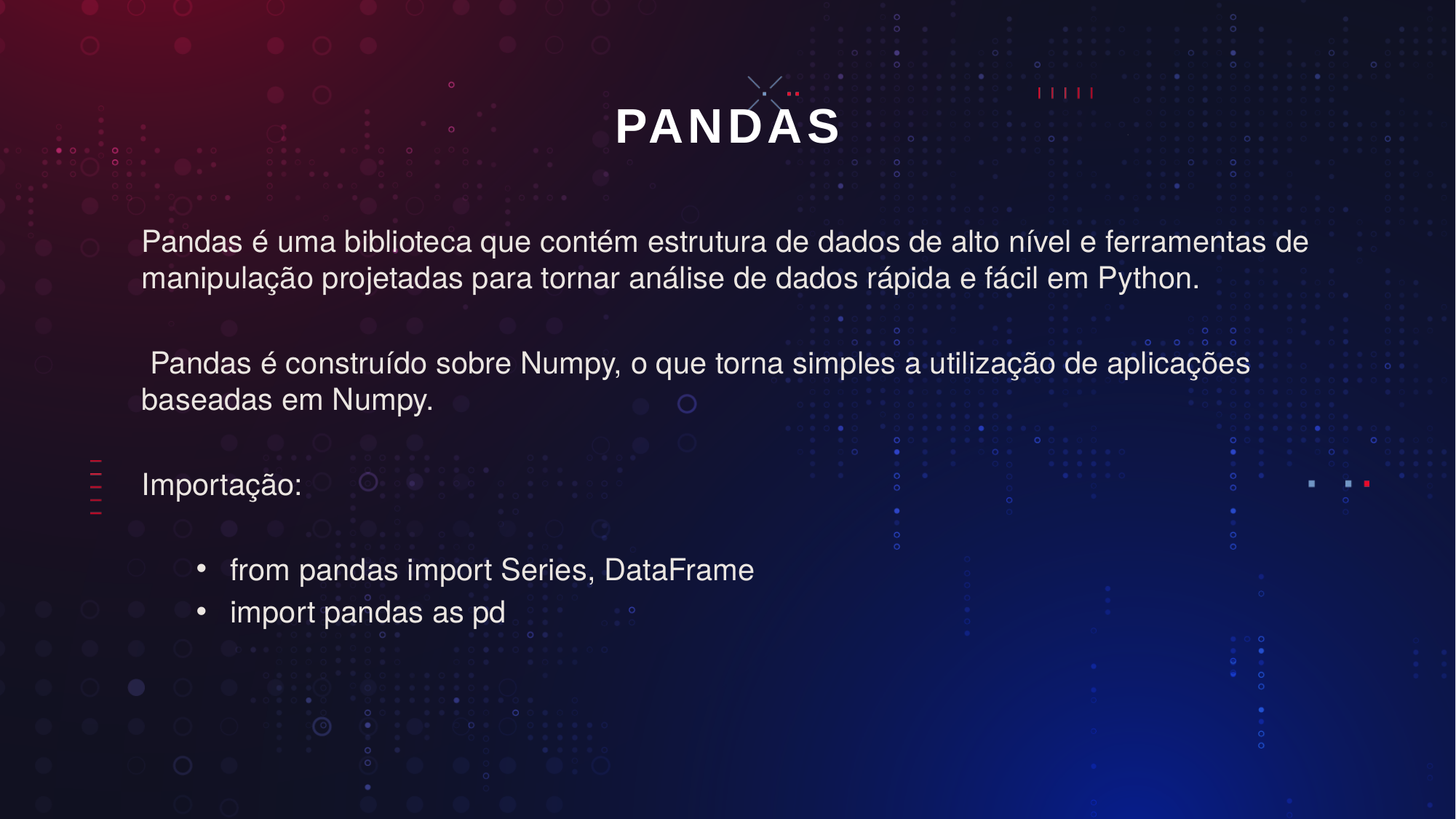

# PANDAS
Pandas é uma biblioteca que contém estrutura de dados de alto nível e ferramentas de manipulação projetadas para tornar análise de dados rápida e fácil em Python.

 Pandas é construído sobre Numpy, o que torna simples a utilização de aplicações baseadas em Numpy.

Importação:

from pandas import Series, DataFrame
import pandas as pd